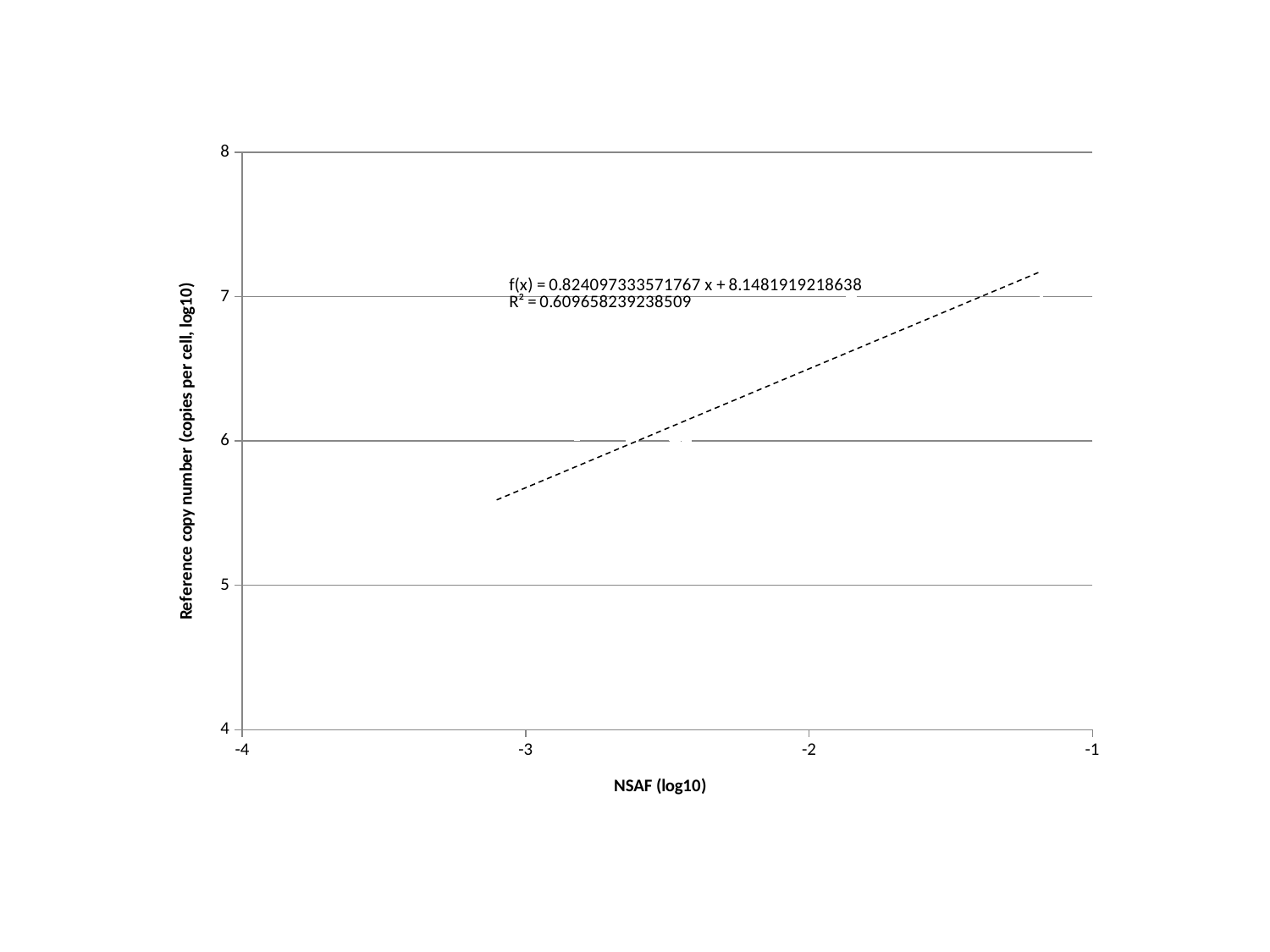

### Chart

| Category | spectrum counting 1h |
|---|---|